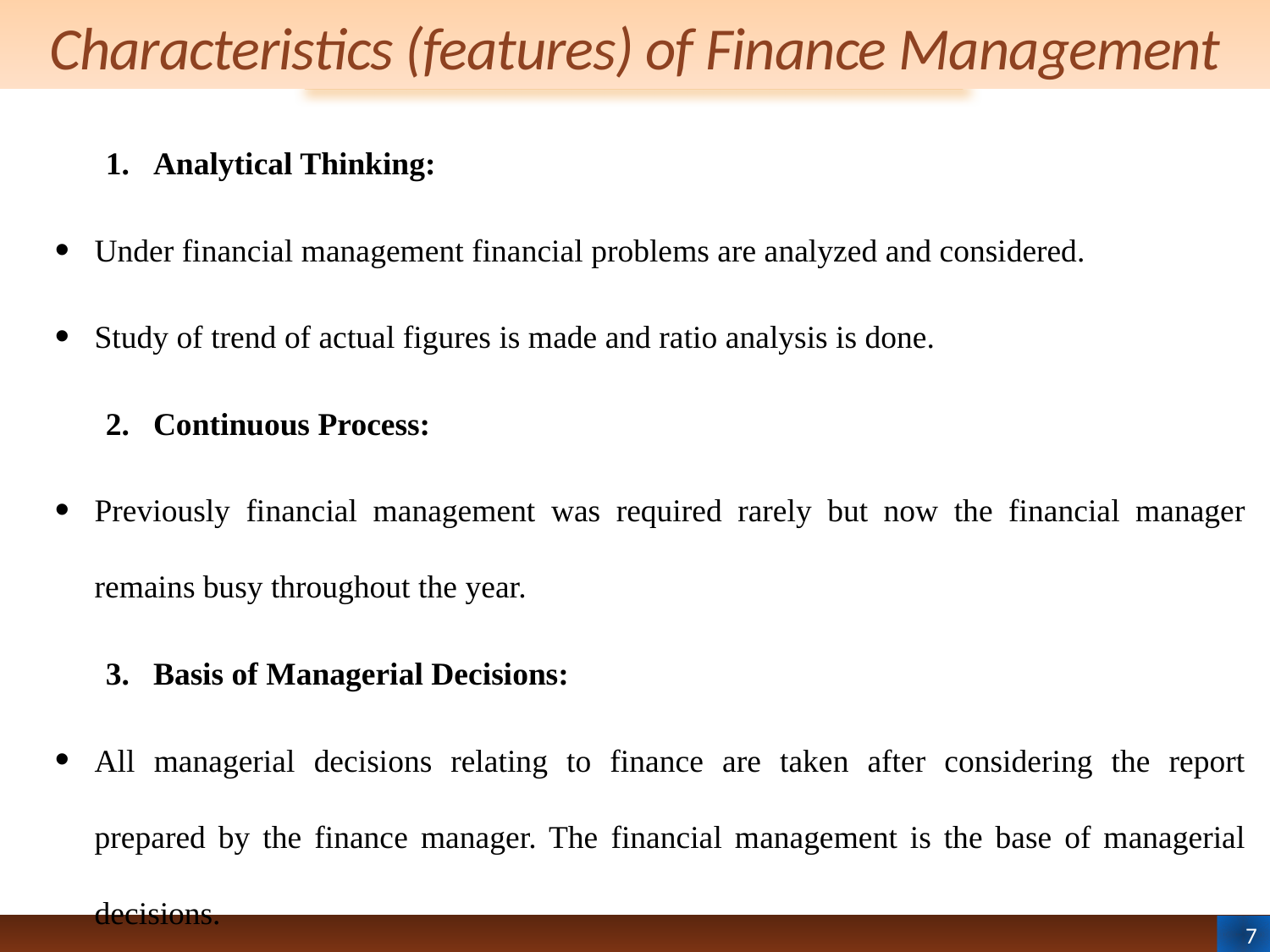

# Characteristics (features) of Finance Management
Analytical Thinking:
Under financial management financial problems are analyzed and considered.
Study of trend of actual figures is made and ratio analysis is done.
Continuous Process:
Previously financial management was required rarely but now the financial manager remains busy throughout the year.
Basis of Managerial Decisions:
All managerial decisions relating to finance are taken after considering the report prepared by the finance manager. The financial management is the base of managerial decisions.
7